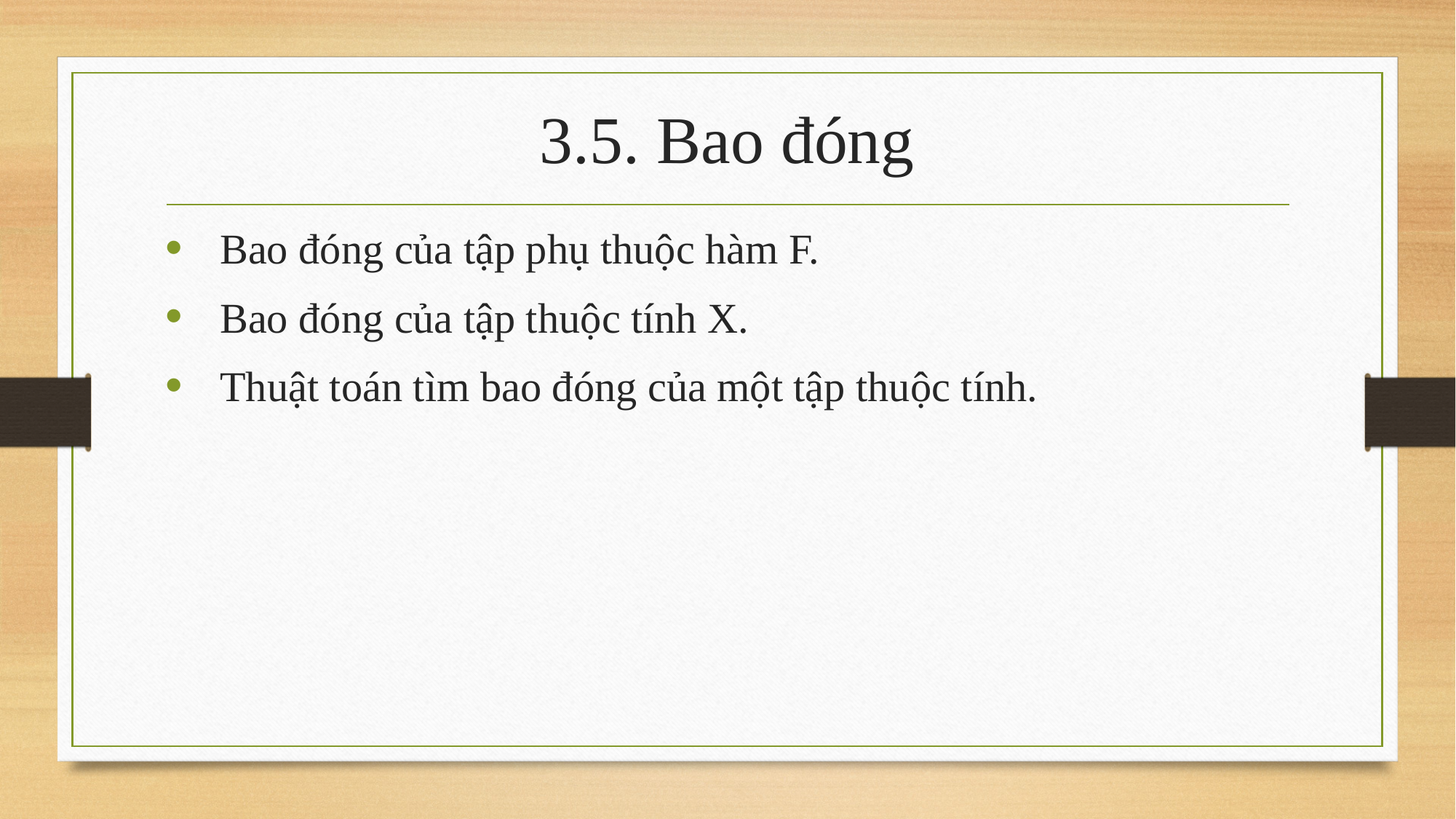

# 3.5. Bao đóng
Bao đóng của tập phụ thuộc hàm F.
Bao đóng của tập thuộc tính X.
Thuật toán tìm bao đóng của một tập thuộc tính.